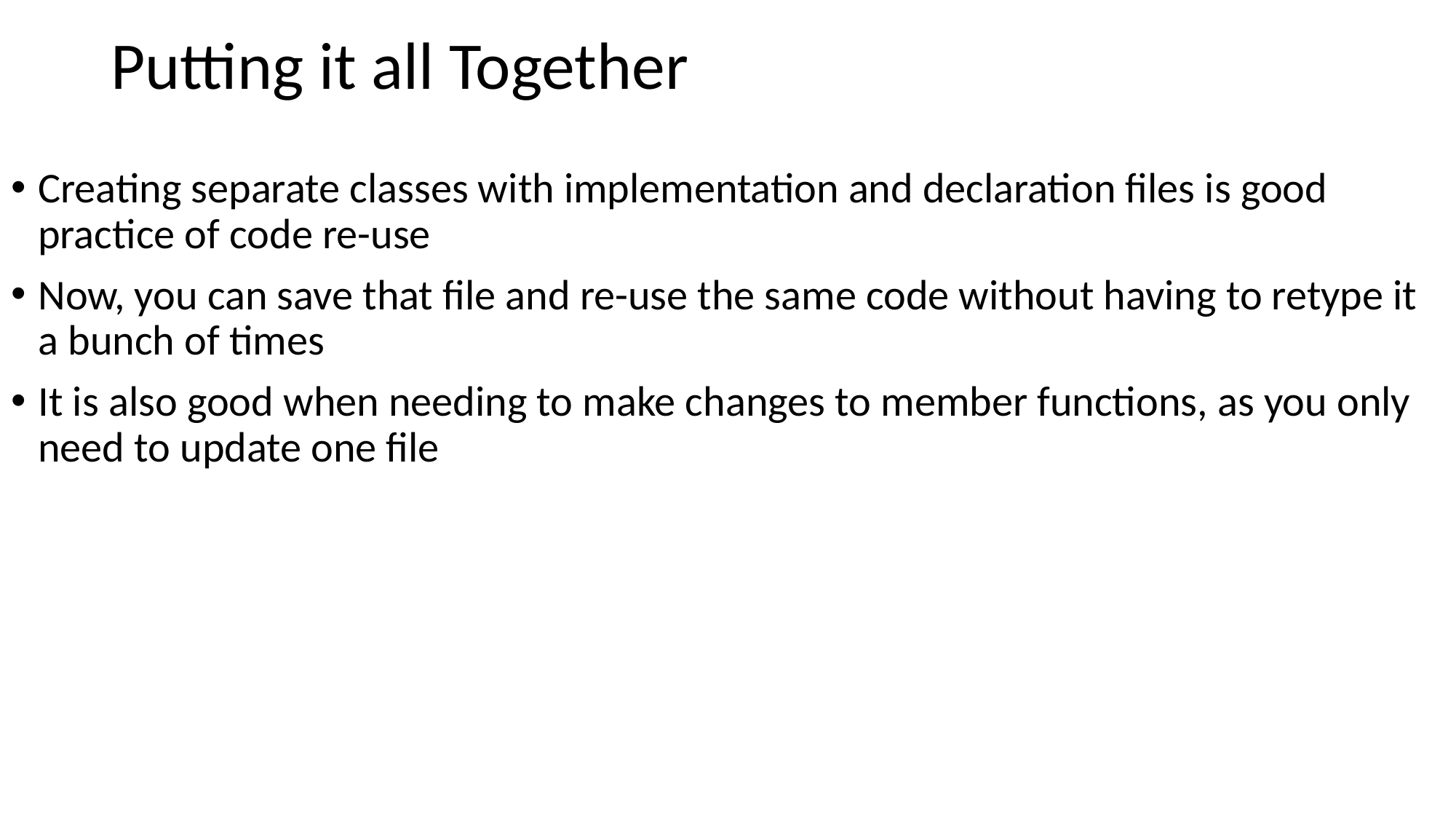

# Putting it all Together
Creating separate classes with implementation and declaration files is good practice of code re-use
Now, you can save that file and re-use the same code without having to retype it a bunch of times
It is also good when needing to make changes to member functions, as you only need to update one file